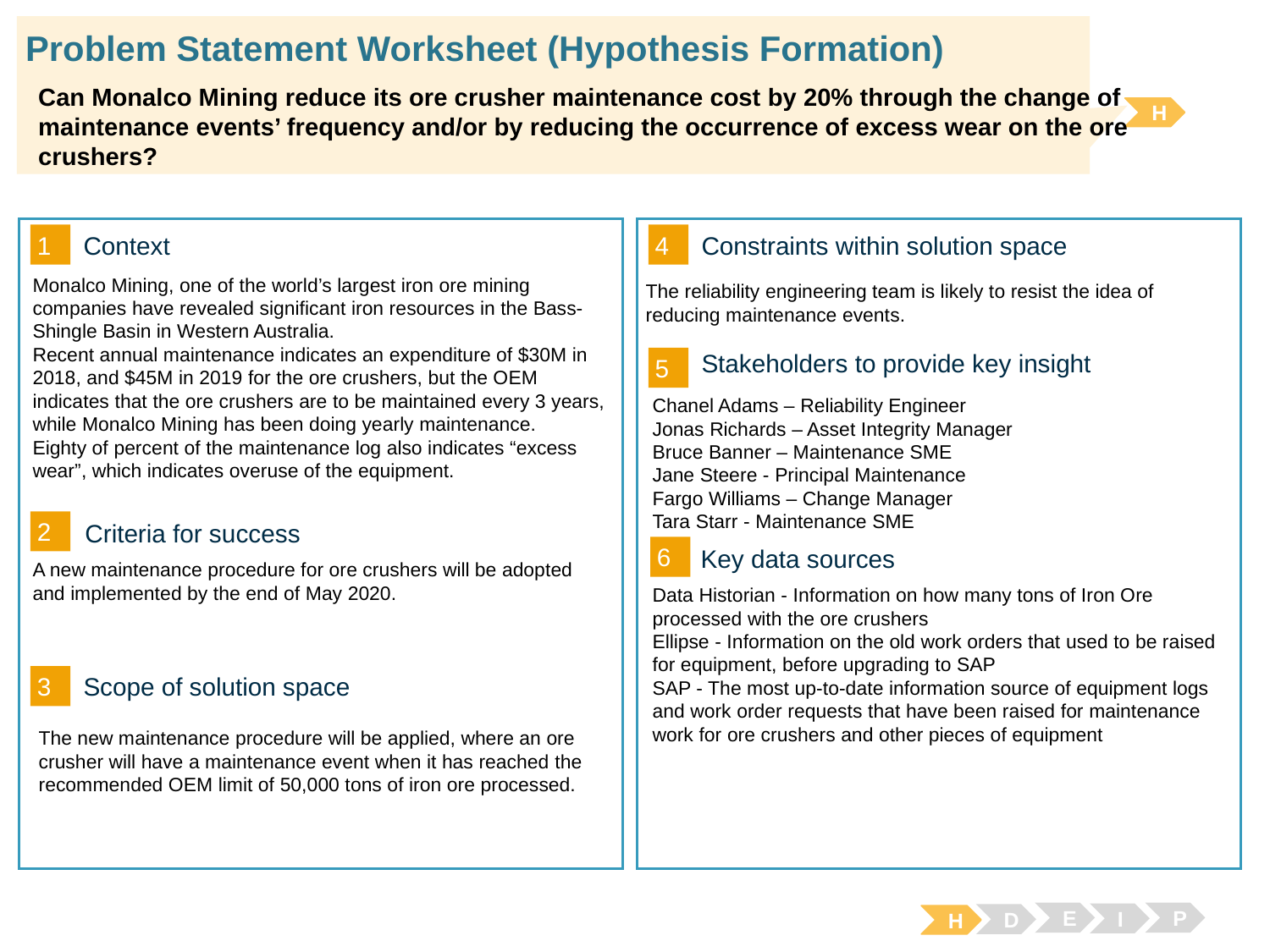

# Problem Statement Worksheet (Hypothesis Formation)
Can Monalco Mining reduce its ore crusher maintenance cost by 20% through the change of maintenance events’ frequency and/or by reducing the occurrence of excess wear on the ore crushers?
H

1
4
Context
Constraints within solution space
Monalco Mining, one of the world’s largest iron ore mining companies have revealed significant iron resources in the Bass-Shingle Basin in Western Australia.
Recent annual maintenance indicates an expenditure of $30M in 2018, and $45M in 2019 for the ore crushers, but the OEM indicates that the ore crushers are to be maintained every 3 years, while Monalco Mining has been doing yearly maintenance.
Eighty of percent of the maintenance log also indicates “excess wear”, which indicates overuse of the equipment.
The reliability engineering team is likely to resist the idea of reducing maintenance events.
Stakeholders to provide key insight
5
Chanel Adams – Reliability Engineer
Jonas Richards – Asset Integrity Manager
Bruce Banner – Maintenance SME
Jane Steere - Principal Maintenance
Fargo Williams – Change Manager
Tara Starr - Maintenance SME
2
Criteria for success
6
Key data sources
A new maintenance procedure for ore crushers will be adopted and implemented by the end of May 2020.
Data Historian - Information on how many tons of Iron Ore processed with the ore crushers
Ellipse - Information on the old work orders that used to be raised for equipment, before upgrading to SAP
SAP - The most up-to-date information source of equipment logs and work order requests that have been raised for maintenance work for ore crushers and other pieces of equipment
3
Scope of solution space
The new maintenance procedure will be applied, where an ore crusher will have a maintenance event when it has reached the recommended OEM limit of 50,000 tons of iron ore processed.
E
P
I
D
H